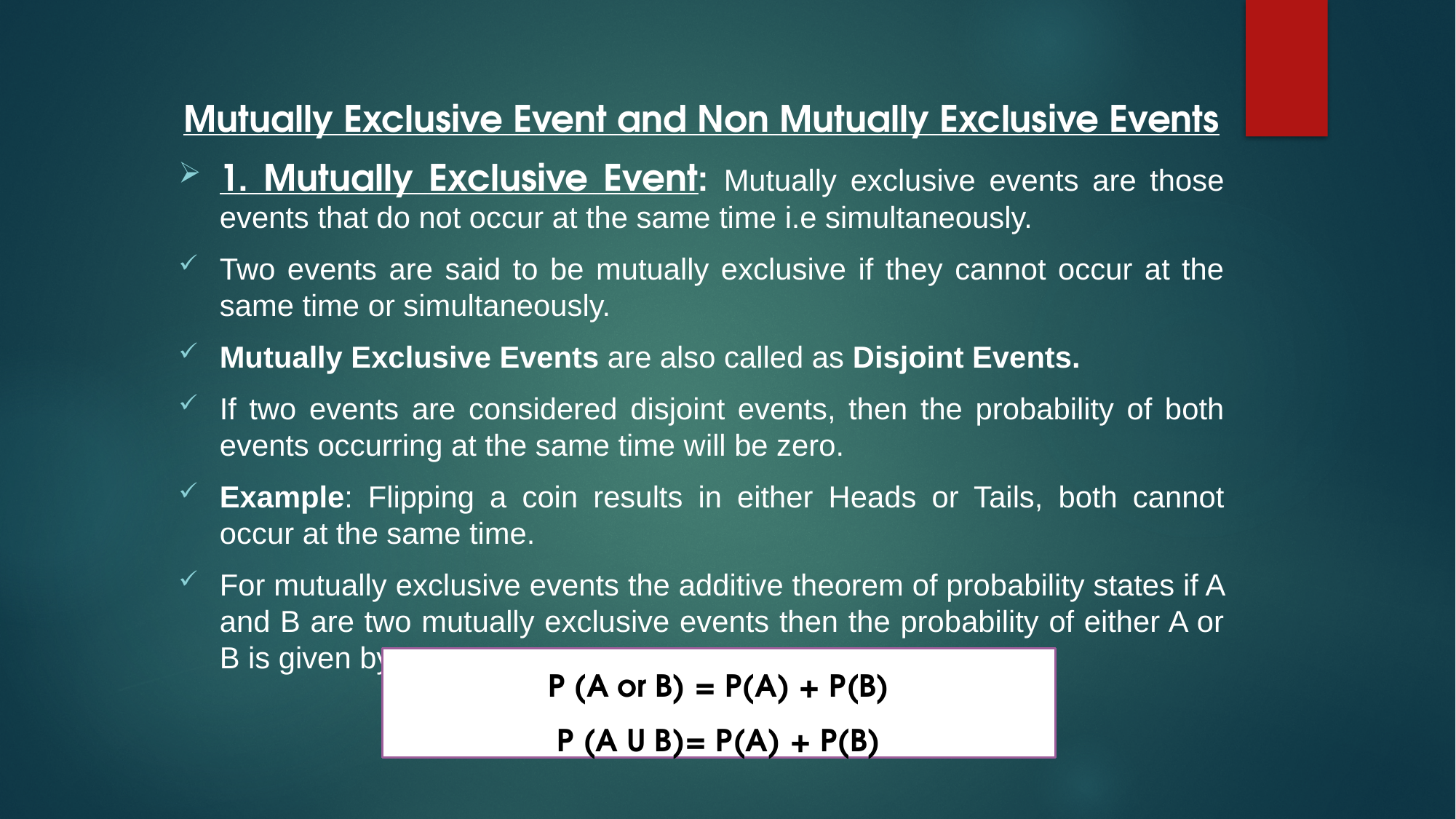

Mutually Exclusive Event and Non Mutually Exclusive Events
1. Mutually Exclusive Event: Mutually exclusive events are those events that do not occur at the same time i.e simultaneously.
Two events are said to be mutually exclusive if they cannot occur at the same time or simultaneously.
Mutually Exclusive Events are also called as Disjoint Events.
If two events are considered disjoint events, then the probability of both events occurring at the same time will be zero.
Example: Flipping a coin results in either Heads or Tails, both cannot occur at the same time.
For mutually exclusive events the additive theorem of probability states if A and B are two mutually exclusive events then the probability of either A or B is given by:

P (A or B) = P(A) + P(B)
P (A U B)= P(A) + P(B)